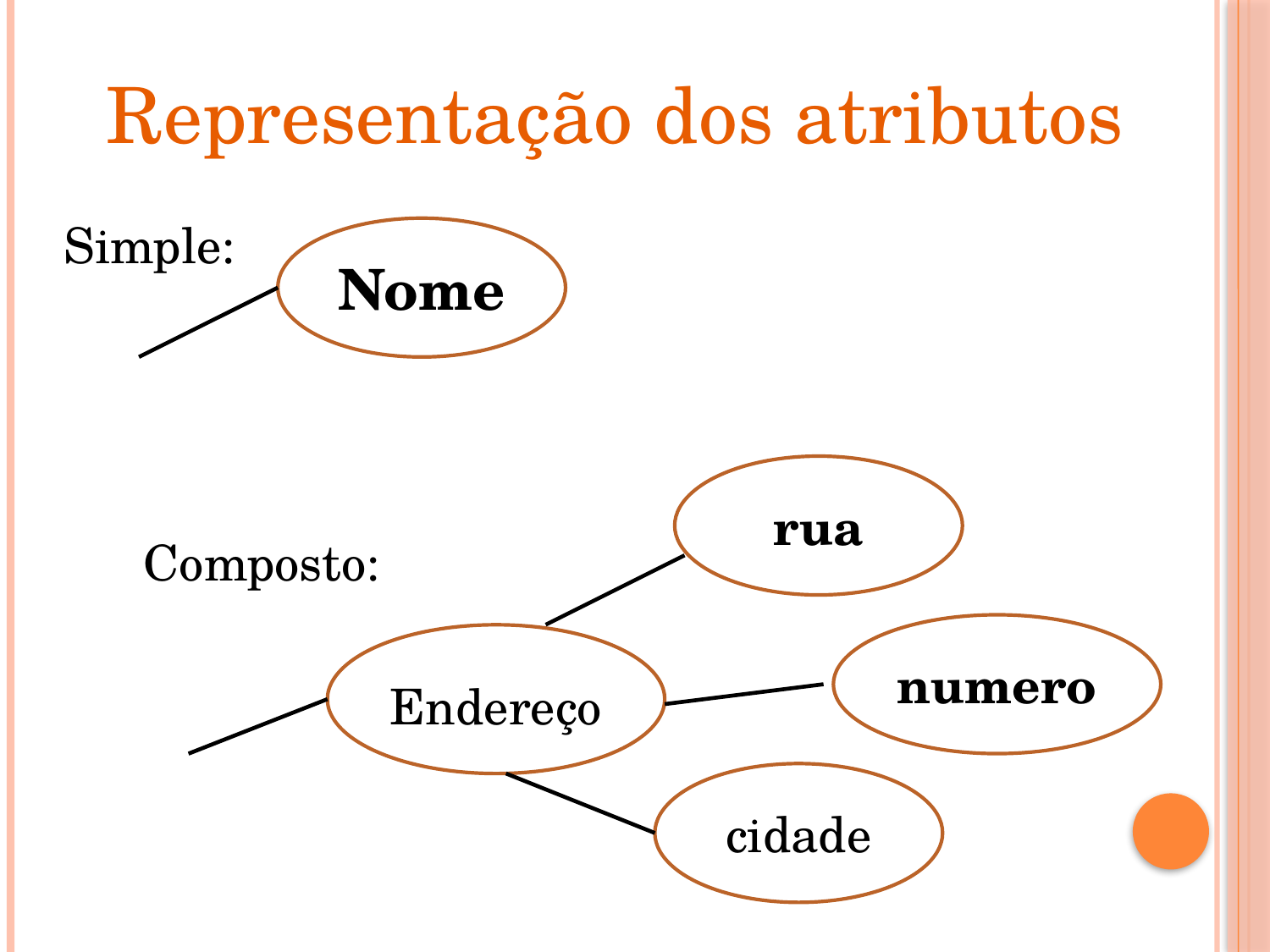

Representação dos atributos
Simple:
Nome
rua
Composto:
numero
Endereço
cidade